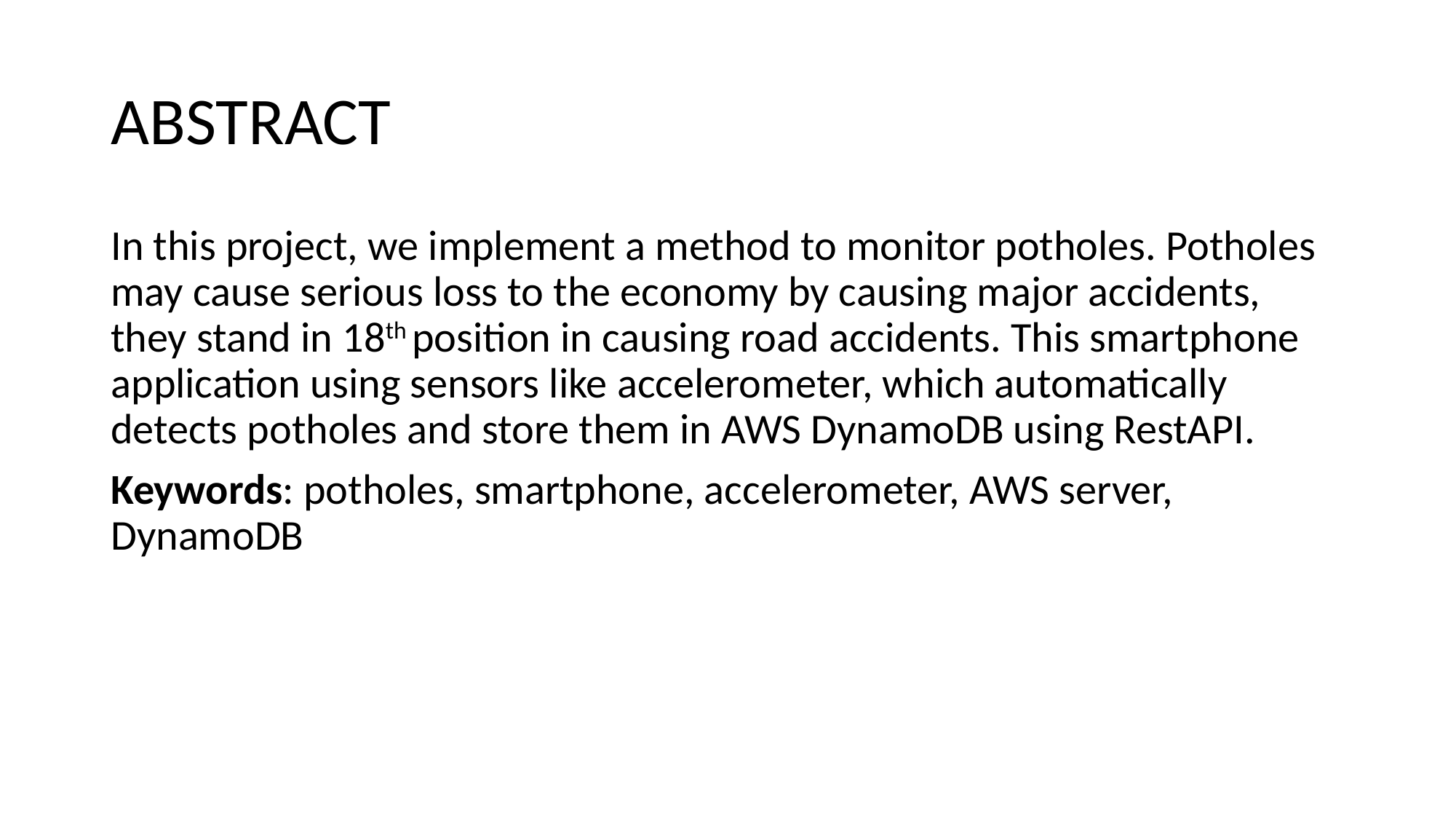

# ABSTRACT
In this project, we implement a method to monitor potholes. Potholes may cause serious loss to the economy by causing major accidents, they stand in 18th position in causing road accidents. This smartphone application using sensors like accelerometer, which automatically detects potholes and store them in AWS DynamoDB using RestAPI.
Keywords: potholes, smartphone, accelerometer, AWS server, DynamoDB